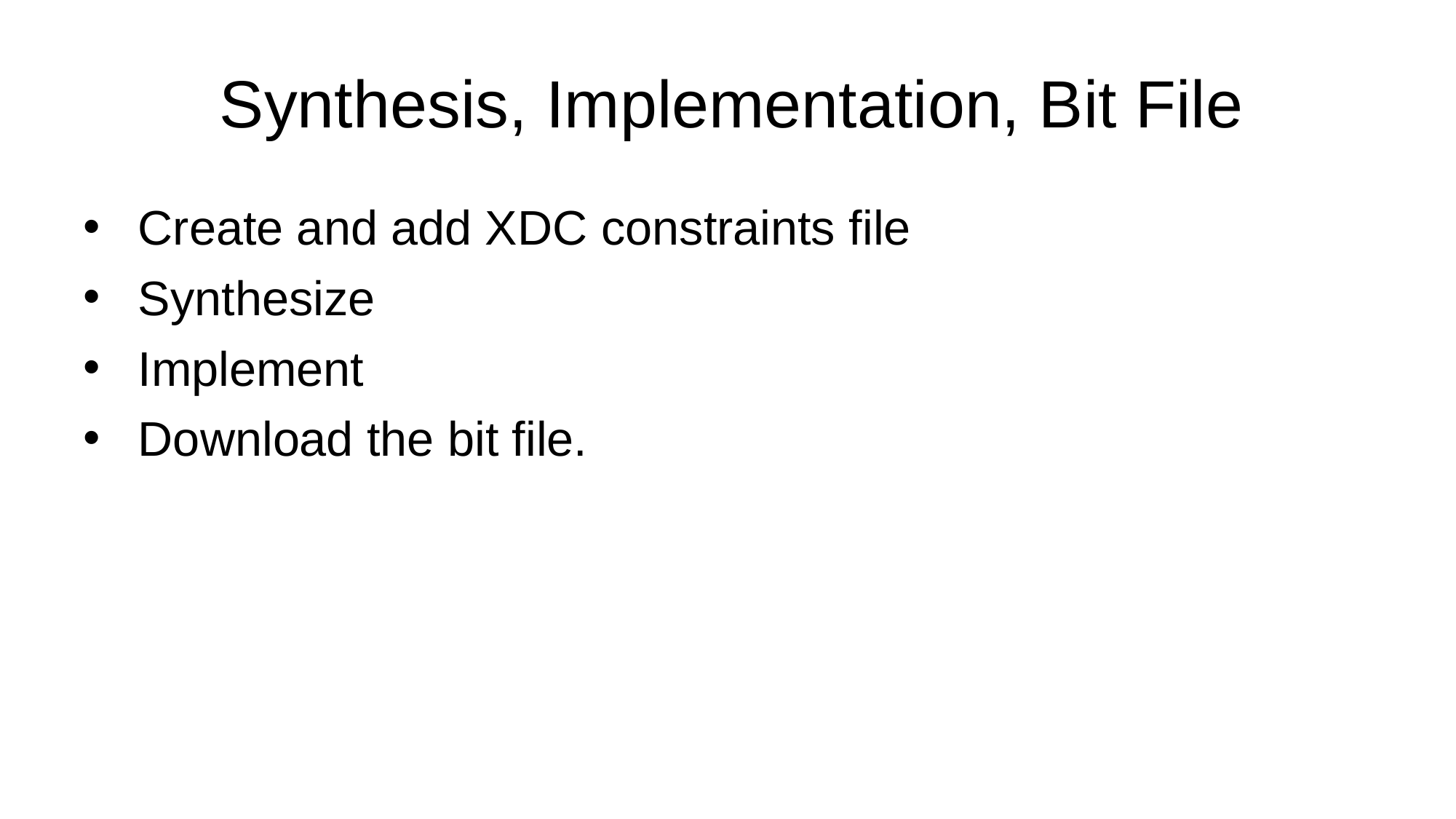

# Synthesis, Implementation, Bit File
Create and add XDC constraints file
Synthesize
Implement
Download the bit file.